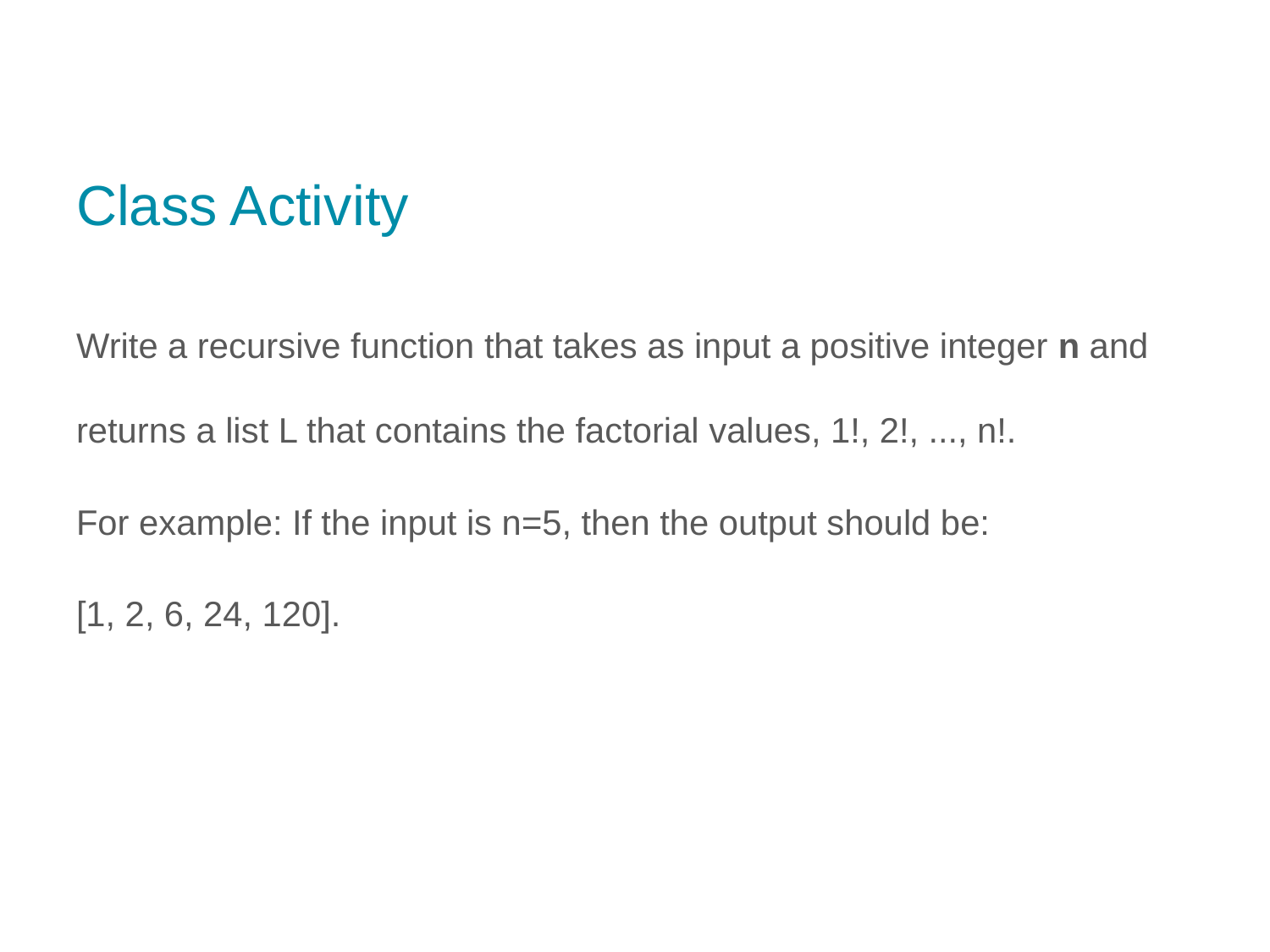

# Class Activity
Write a recursive function that takes as input a positive integer n and returns a list L that contains the factorial values, 1!, 2!, ..., n!.
For example: If the input is n=5, then the output should be:
[1, 2, 6, 24, 120].